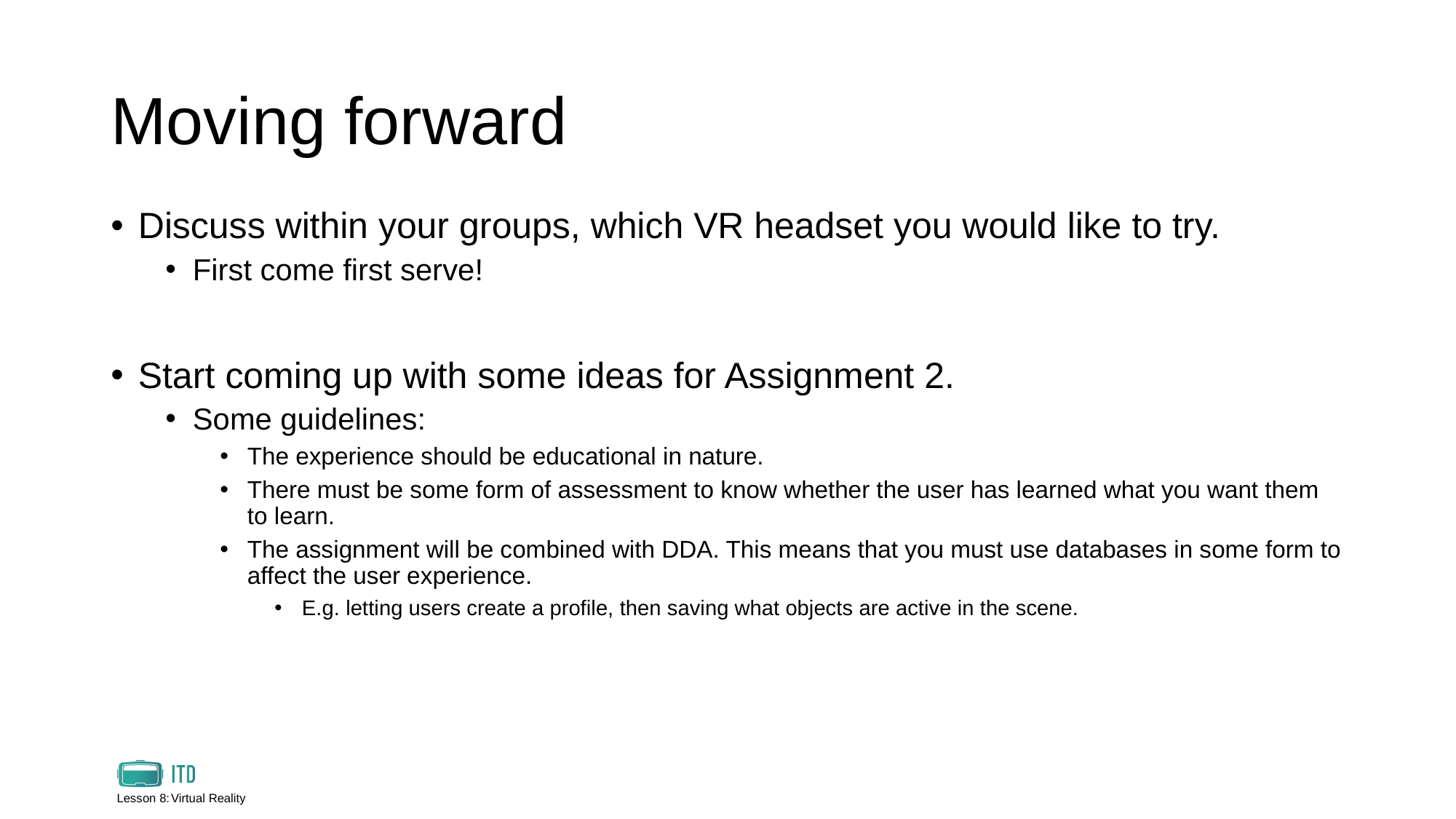

# Moving forward
Discuss within your groups, which VR headset you would like to try.
First come first serve!

Start coming up with some ideas for Assignment 2.
Some guidelines:
The experience should be educational in nature.
There must be some form of assessment to know whether the user has learned what you want them to learn.
The assignment will be combined with DDA. This means that you must use databases in some form to affect the user experience.
E.g. letting users create a profile, then saving what objects are active in the scene.